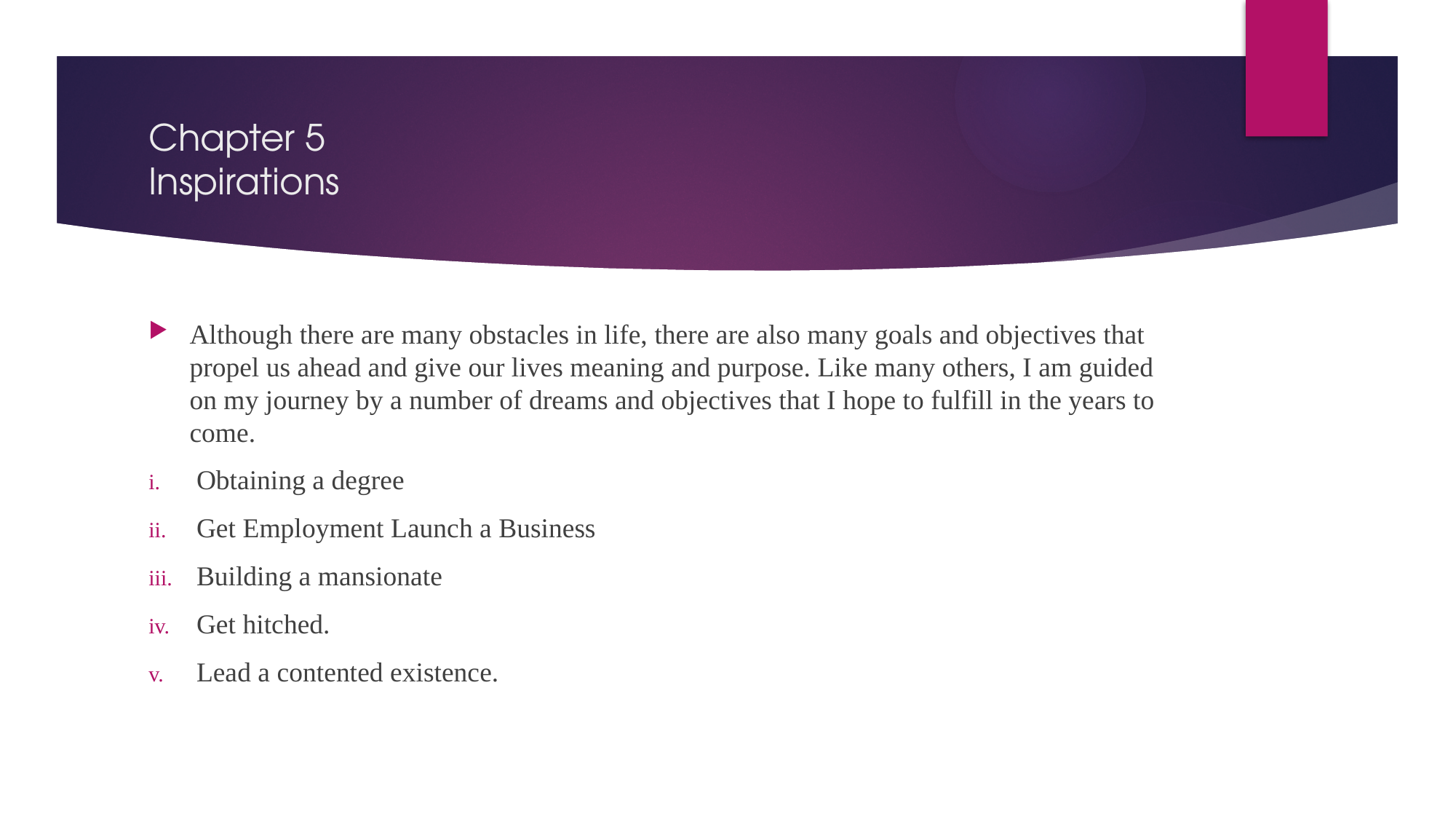

# Chapter 5 Inspirations
Although there are many obstacles in life, there are also many goals and objectives that propel us ahead and give our lives meaning and purpose. Like many others, I am guided on my journey by a number of dreams and objectives that I hope to fulfill in the years to come.
Obtaining a degree
Get Employment Launch a Business
Building a mansionate
Get hitched.
Lead a contented existence.